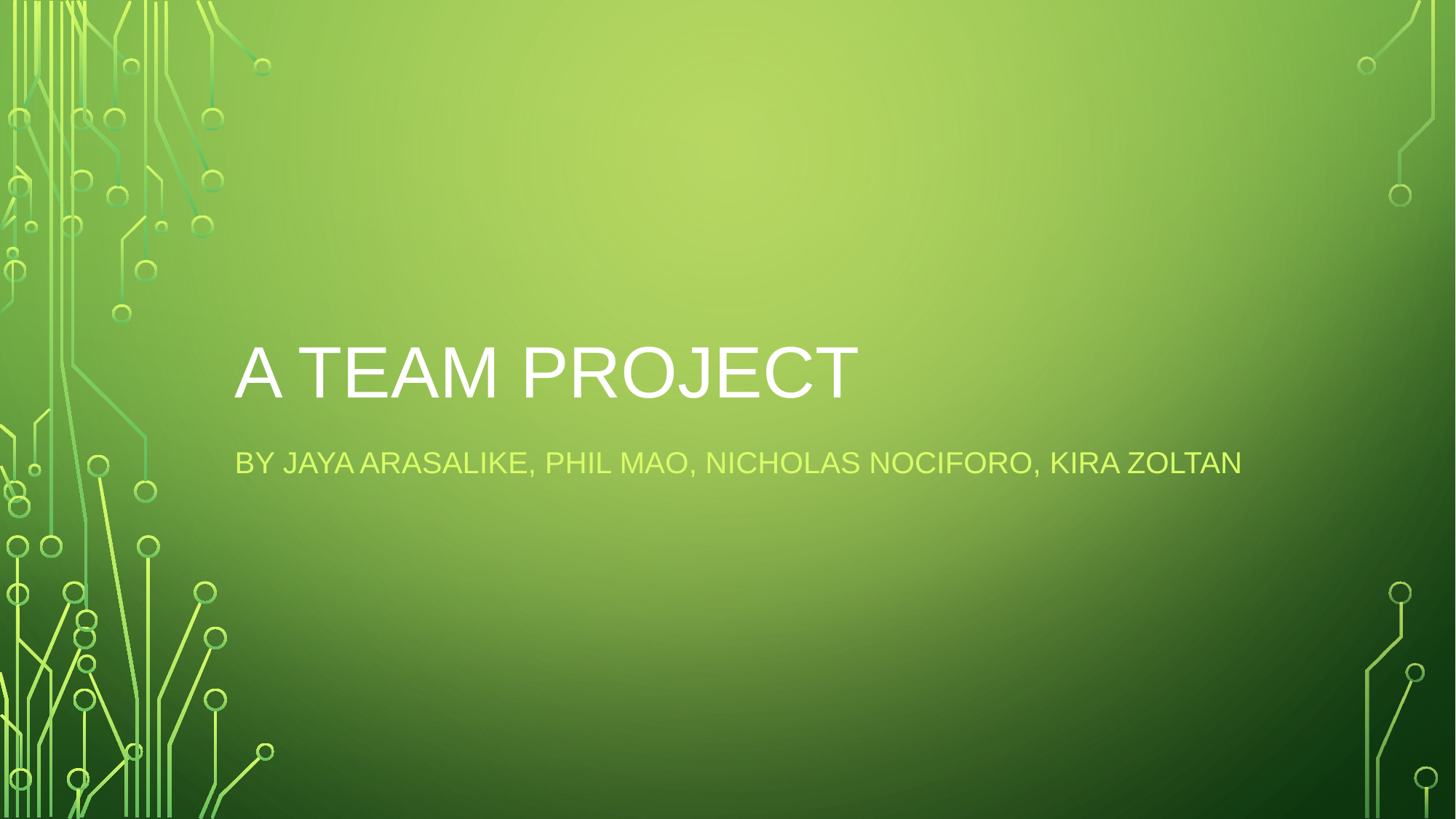

# A TEAM PROJECT
BY JAYA ARASALIKE, PHIL MAO, NICHOLAS NOCIFORO, KIRA ZOLTAN